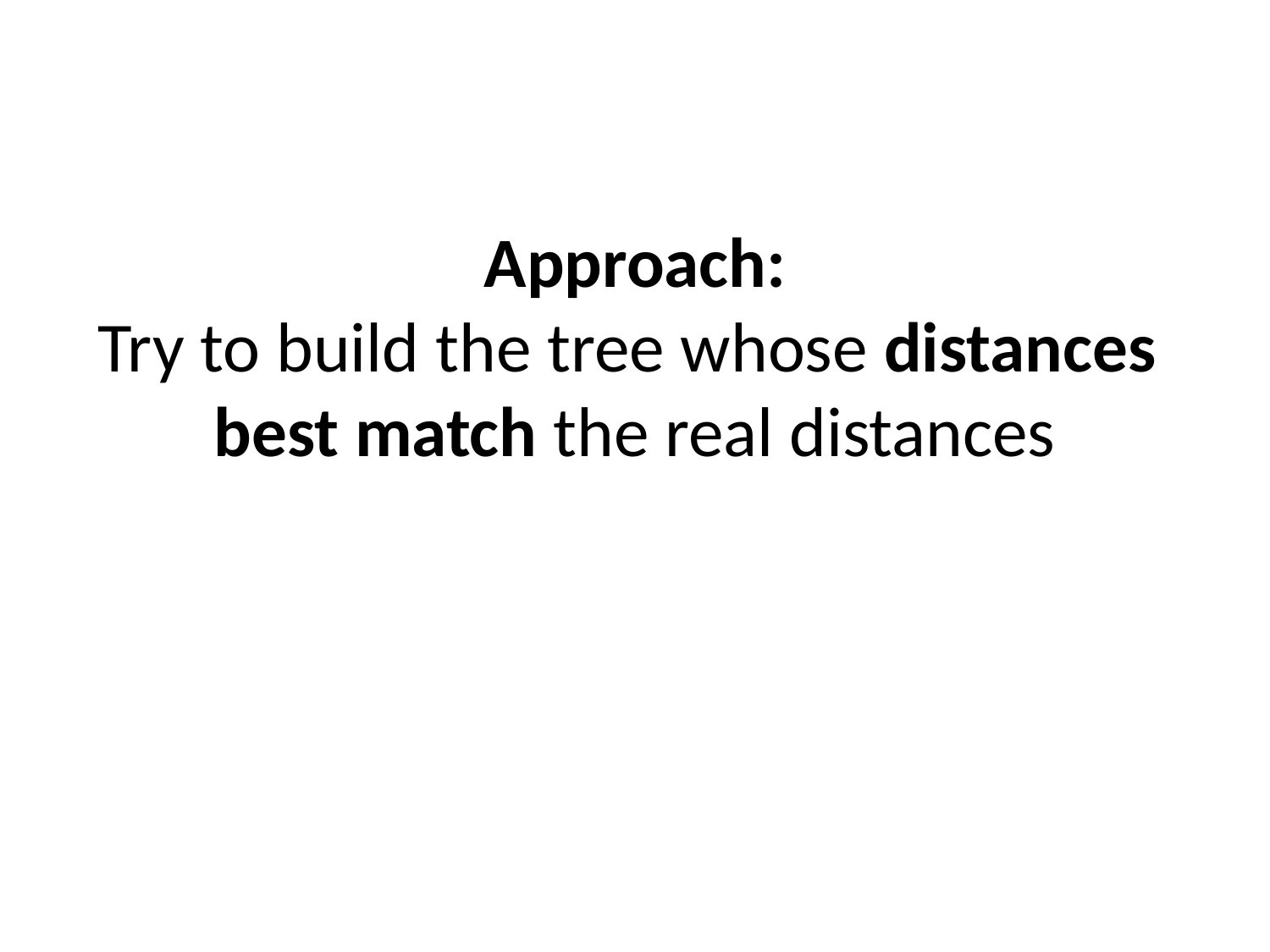

Approach:
Try to build the tree whose distances
best match the real distances